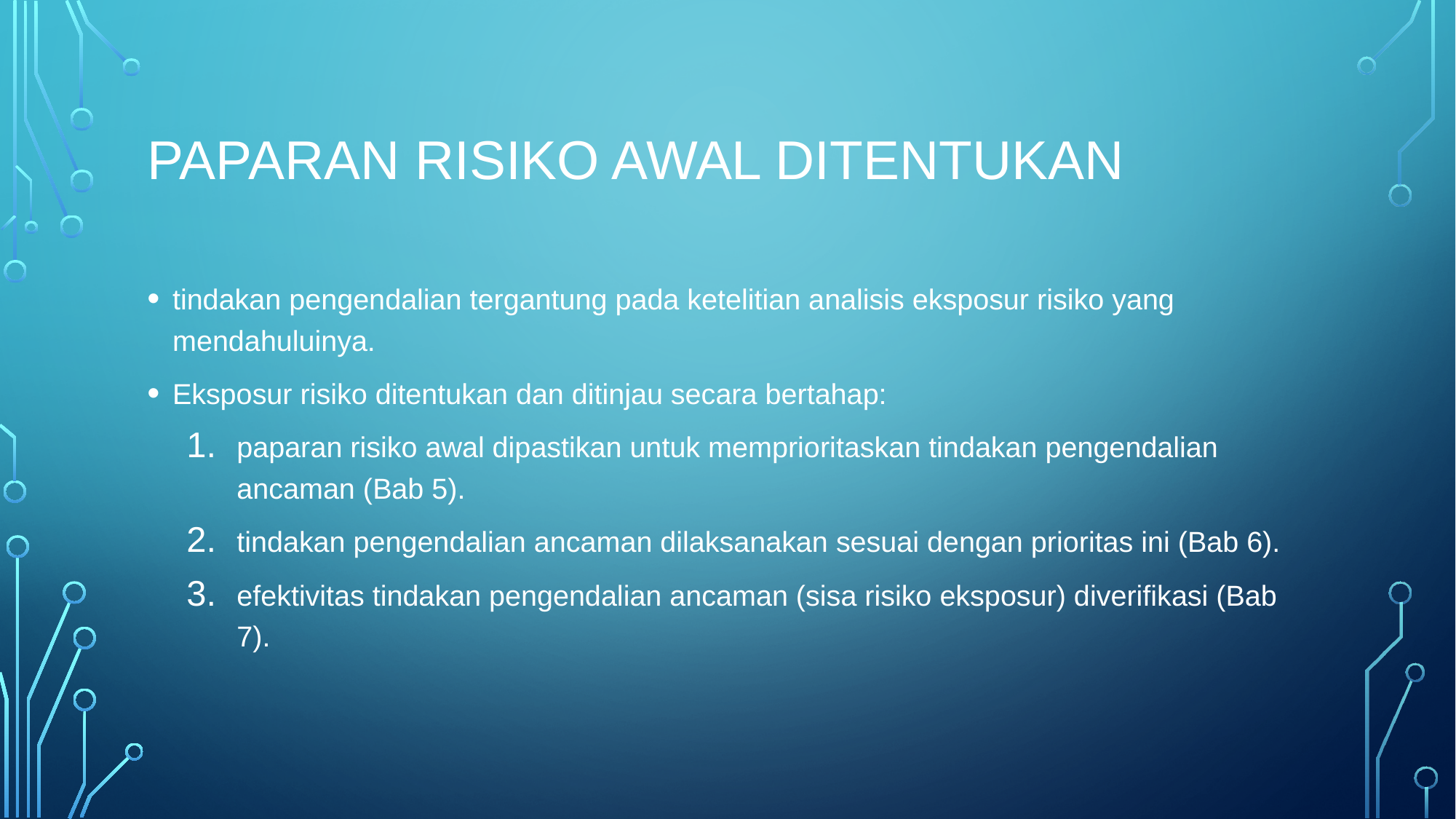

# paparan risiko awal ditentukan
tindakan pengendalian tergantung pada ketelitian analisis eksposur risiko yang mendahuluinya.
Eksposur risiko ditentukan dan ditinjau secara bertahap:
paparan risiko awal dipastikan untuk memprioritaskan tindakan pengendalian ancaman (Bab 5).
tindakan pengendalian ancaman dilaksanakan sesuai dengan prioritas ini (Bab 6).
efektivitas tindakan pengendalian ancaman (sisa risiko eksposur) diverifikasi (Bab 7).